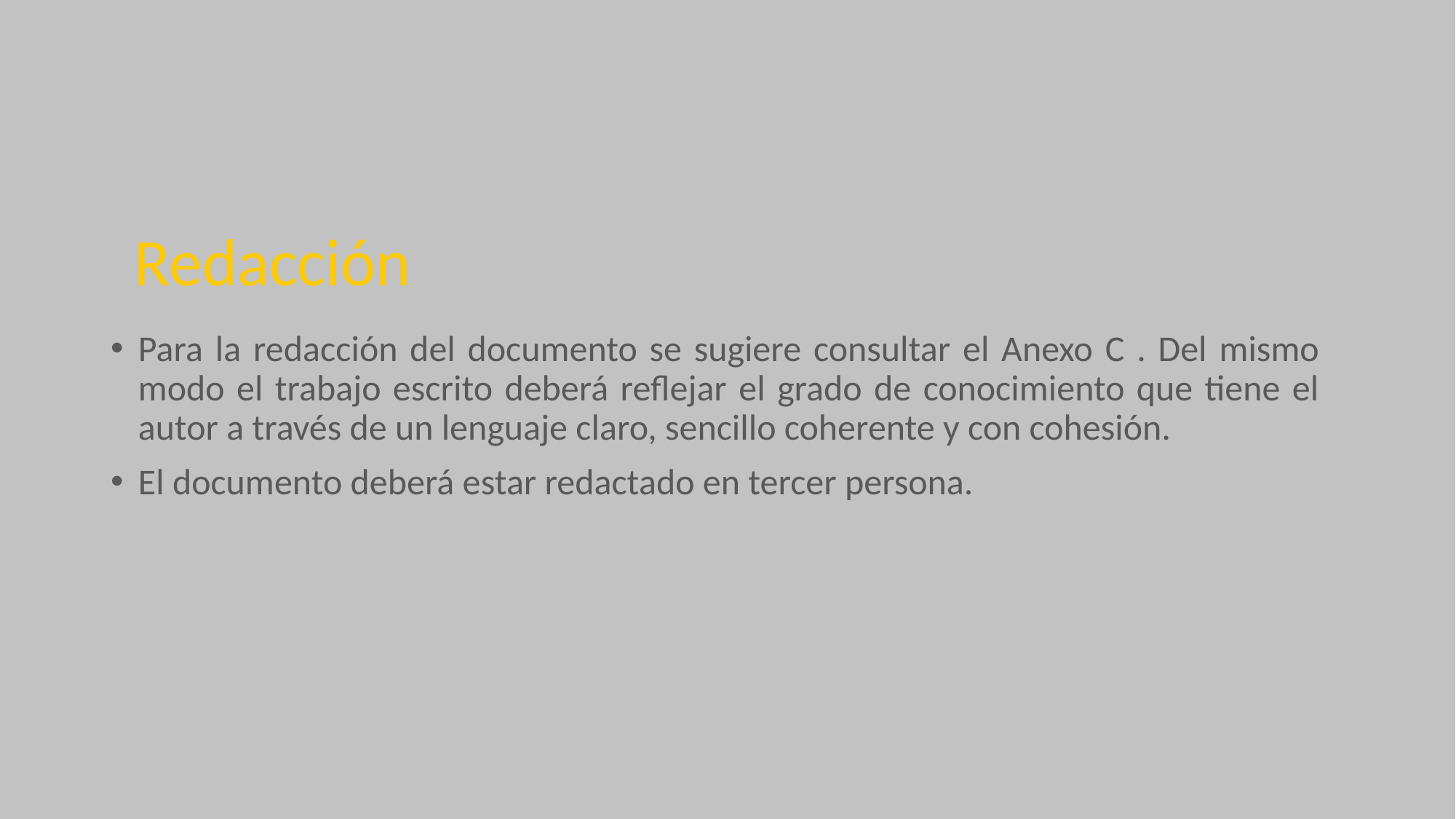

# Redacción
Para la redacción del documento se sugiere consultar el Anexo C . Del mismo modo el trabajo escrito deberá reflejar el grado de conocimiento que tiene el autor a través de un lenguaje claro, sencillo coherente y con cohesión.
El documento deberá estar redactado en tercer persona.